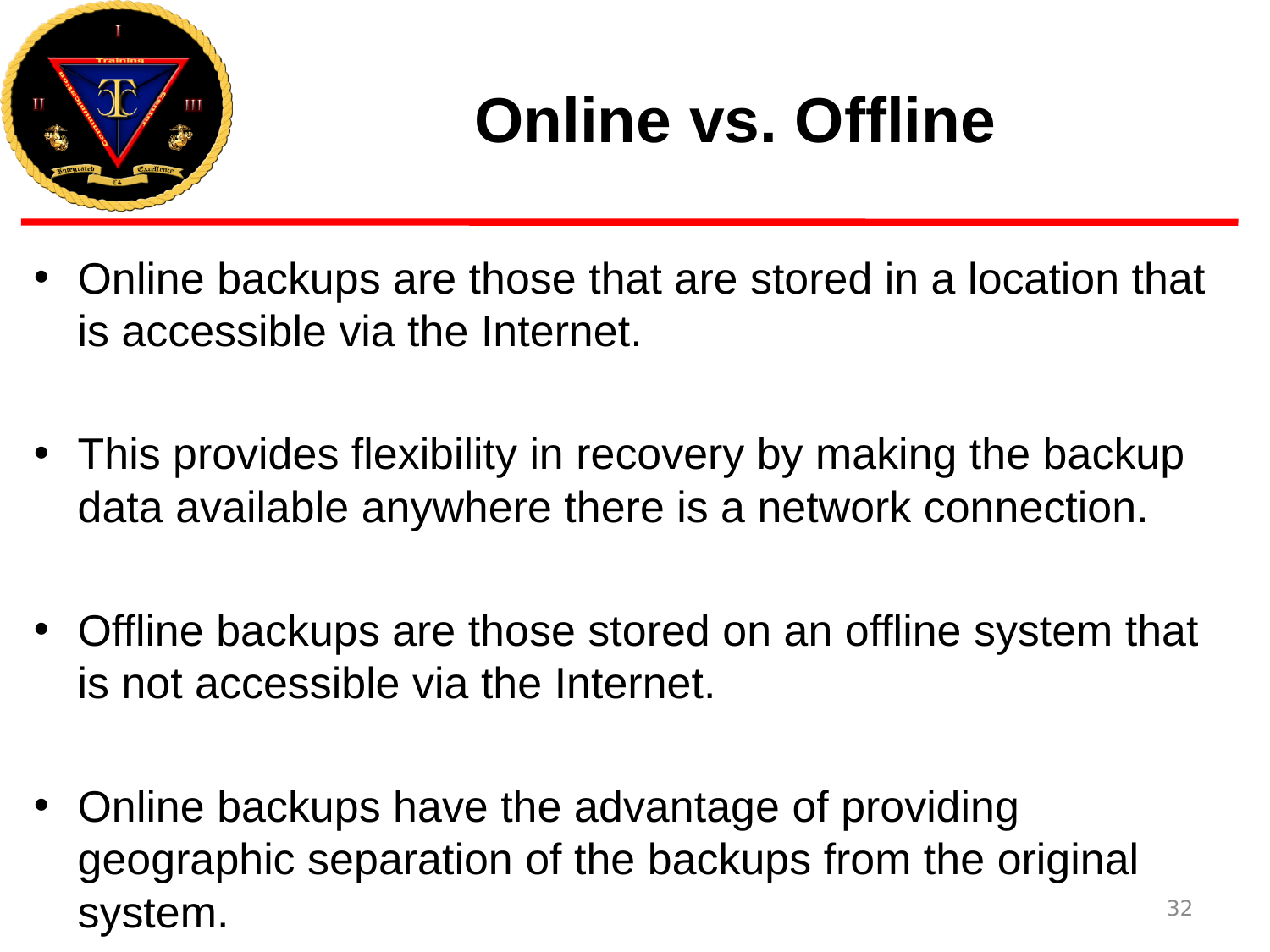

# Online vs. Offline
Online backups are those that are stored in a location that is accessible via the Internet.

This provides flexibility in recovery by making the backup data available anywhere there is a network connection.

Offline backups are those stored on an offline system that is not accessible via the Internet.

Online backups have the advantage of providing geographic separation of the backups from the original system.
32